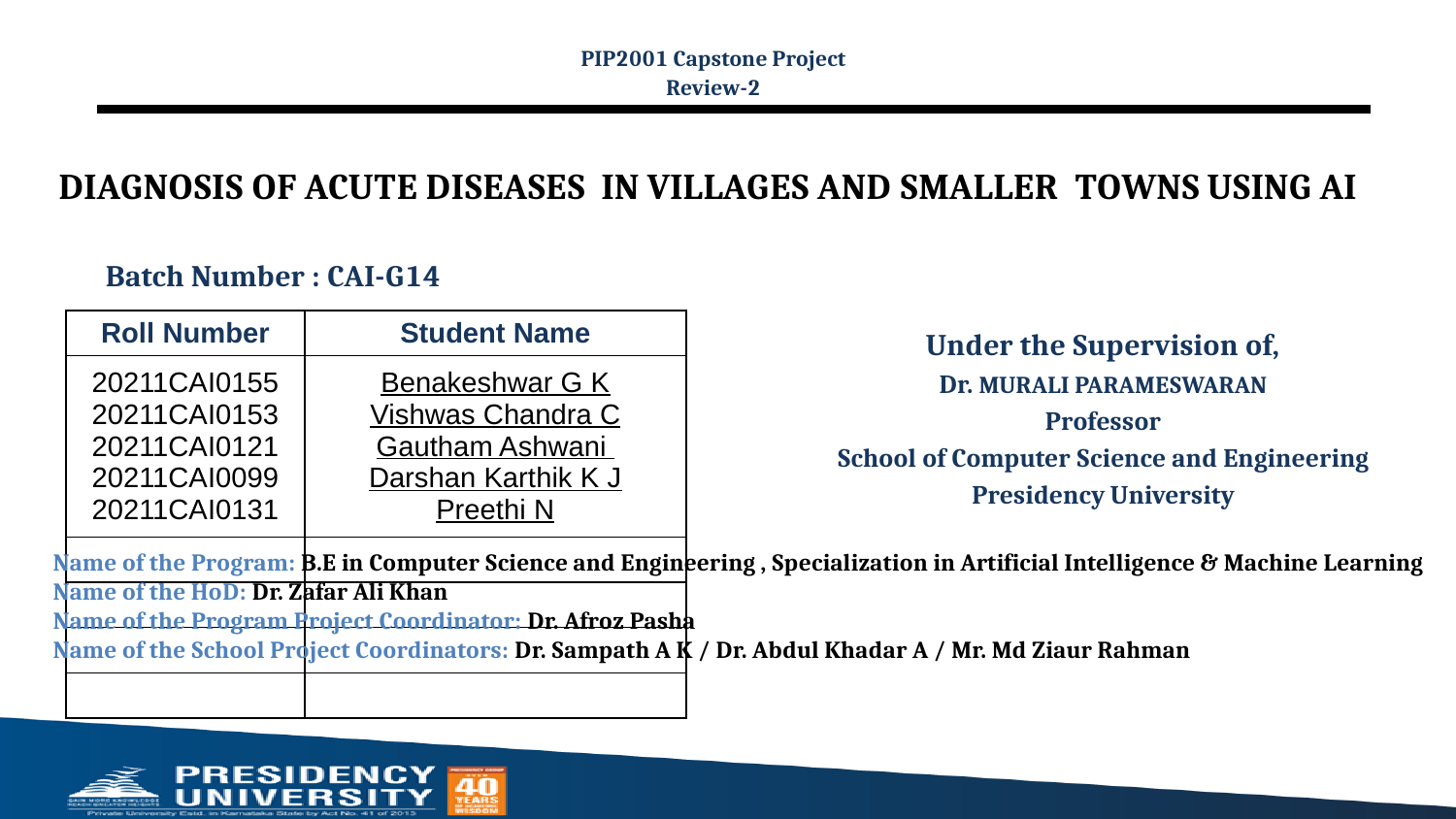

PIP2001 Capstone Project
Review-2
# DIAGNOSIS OF ACUTE DISEASES  IN VILLAGES AND SMALLER  TOWNS USING AI
Batch Number : CAI-G14

| Roll Number | Student Name |
| --- | --- |
| 20211CAI0155 20211CAI0153 20211CAI0121 20211CAI0099 20211CAI0131 | Benakeshwar G K Vishwas Chandra C Gautham Ashwani Darshan Karthik K J Preethi N |
|  |  |
|  |  |
|  |  |
|  |  |
Under the Supervision of,
Dr. MURALI PARAMESWARAN
Professor
School of Computer Science and Engineering
Presidency University

Name of the Program: B.E in Computer Science and Engineering , Specialization in Artificial Intelligence & Machine Learning
Name of the HoD: Dr. Zafar Ali Khan
Name of the Program Project Coordinator: Dr. Afroz Pasha
Name of the School Project Coordinators: Dr. Sampath A K / Dr. Abdul Khadar A / Mr. Md Ziaur Rahman